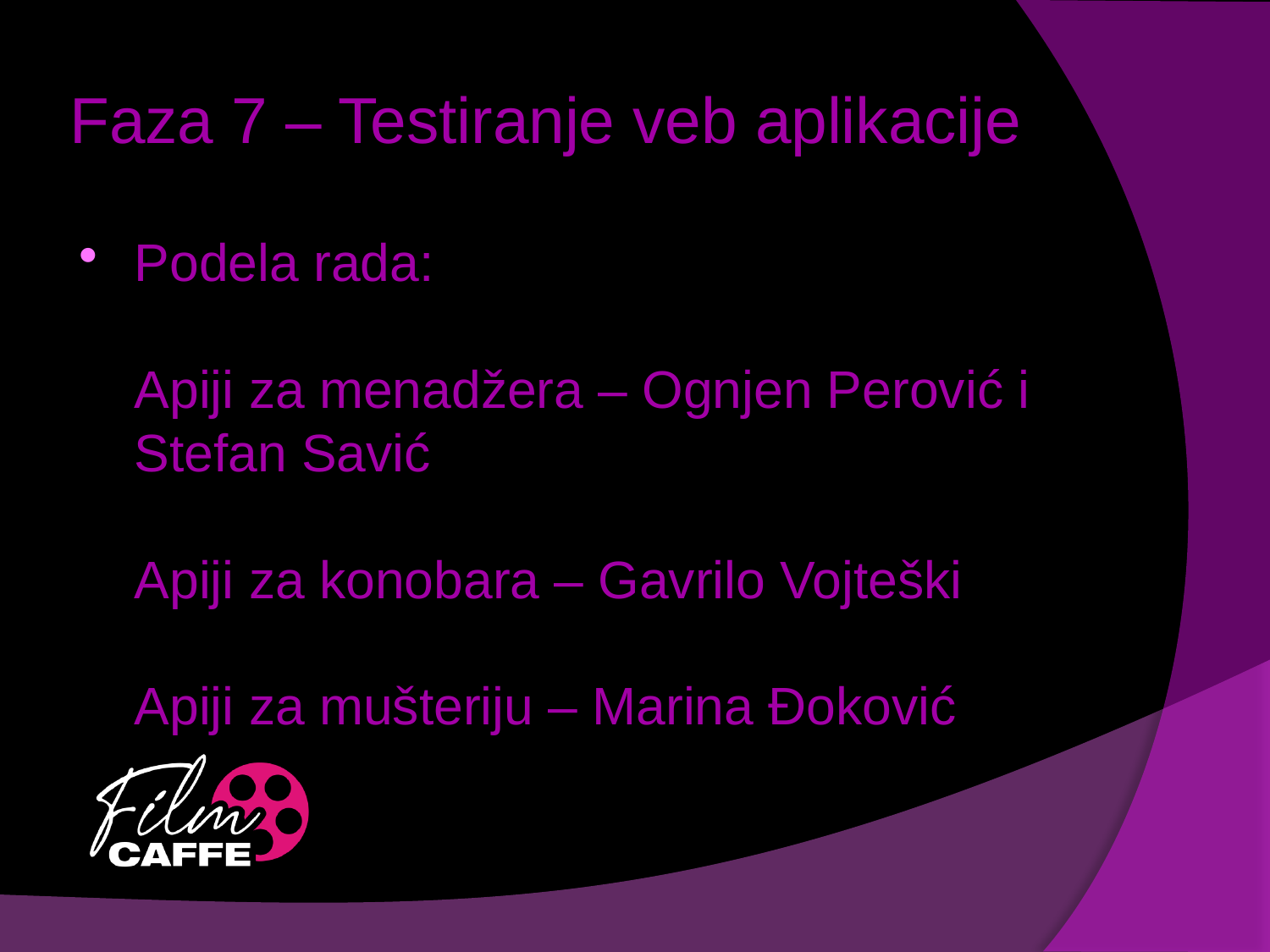

# Faza 7 – Testiranje veb aplikacije
Podela rada:
Apiji za menadžera – Ognjen Perović i Stefan Savić
Apiji za konobara – Gavrilo Vojteški
Apiji za mušteriju – Marina Đoković